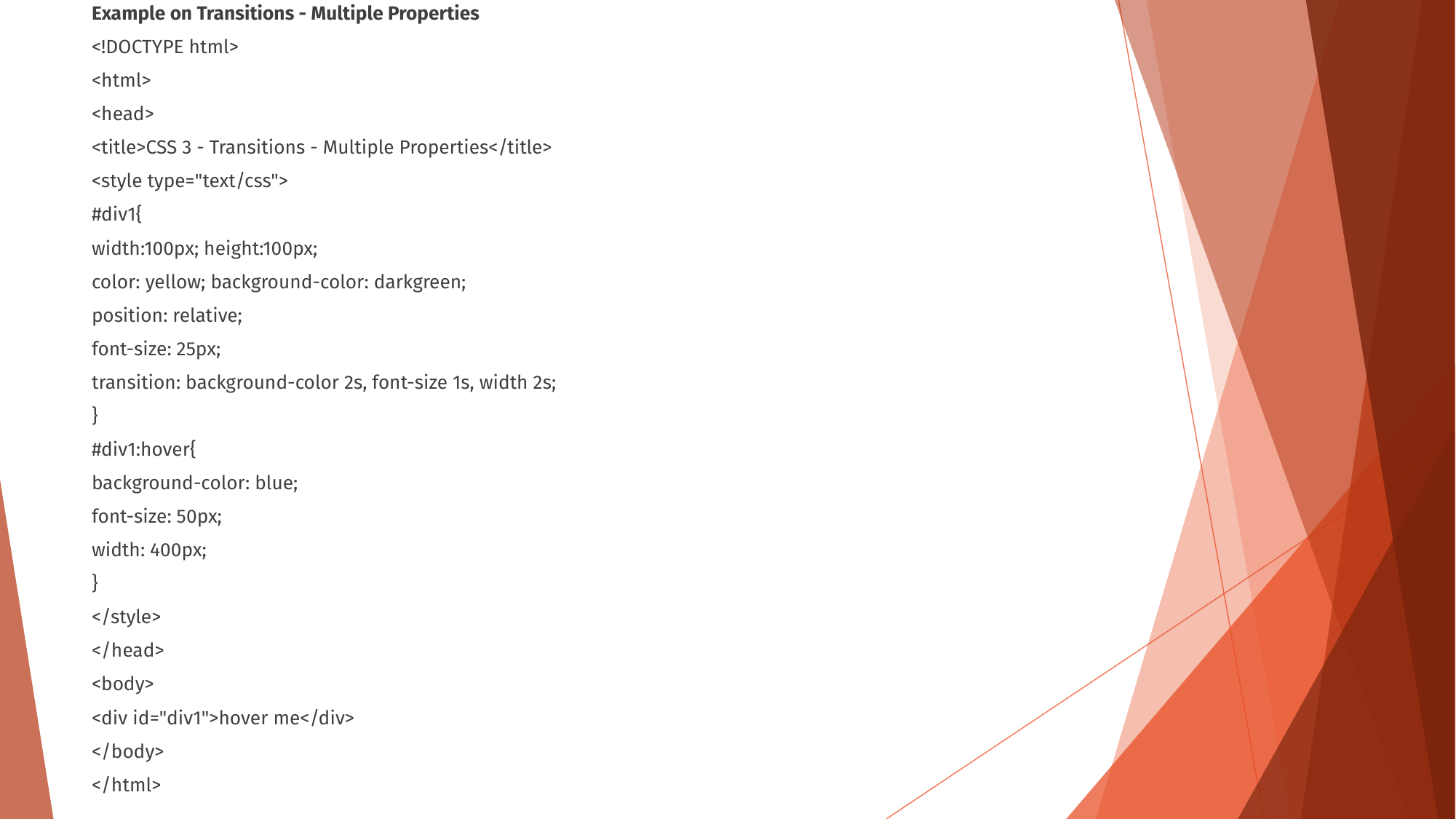

Example on Transitions - Multiple Properties
<!DOCTYPE html>
<html>
<head>
<title>CSS 3 - Transitions - Multiple Properties</title>
<style type="text/css">
#div1{
width:100px; height:100px;
color: yellow; background-color: darkgreen;
position: relative;
font-size: 25px;
transition: background-color 2s, font-size 1s, width 2s;
}
#div1:hover{
background-color: blue;
font-size: 50px;
width: 400px;
}
</style>
</head>
<body>
<div id="div1">hover me</div>
</body>
</html>